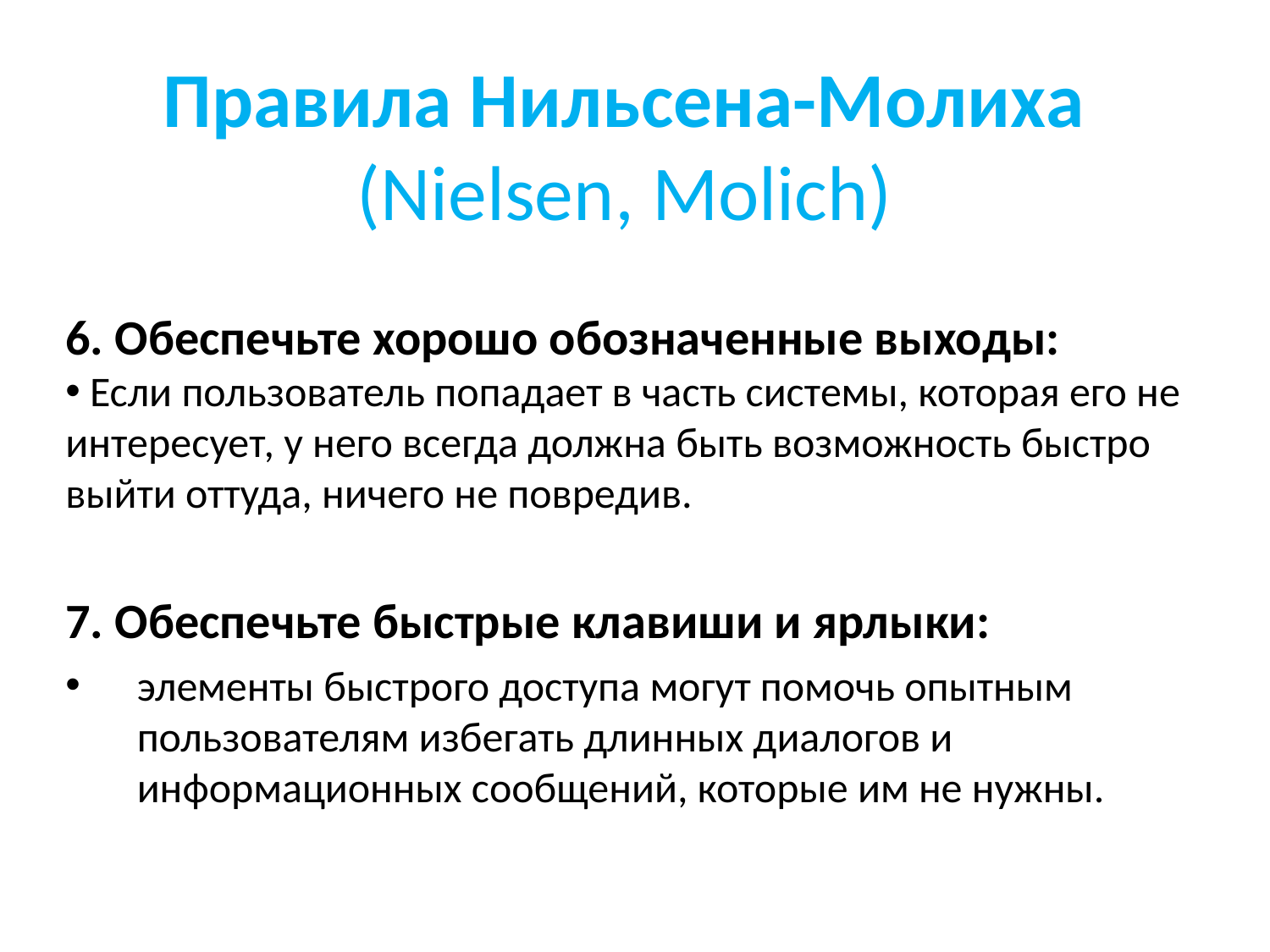

# Правила Нильсена-Молиха (Nielsen, Molich)
6. Обеспечьте хорошо обозначенные выходы:
 Если пользователь попадает в часть системы, которая его не интересует, у него всегда должна быть возможность быстро выйти оттуда, ничего не повредив.

7. Обеспечьте быстрые клавиши и ярлыки:
элементы быстрого доступа могут помочь опытным пользователям избегать длинных диалогов и информационных сообщений, которые им не нужны.